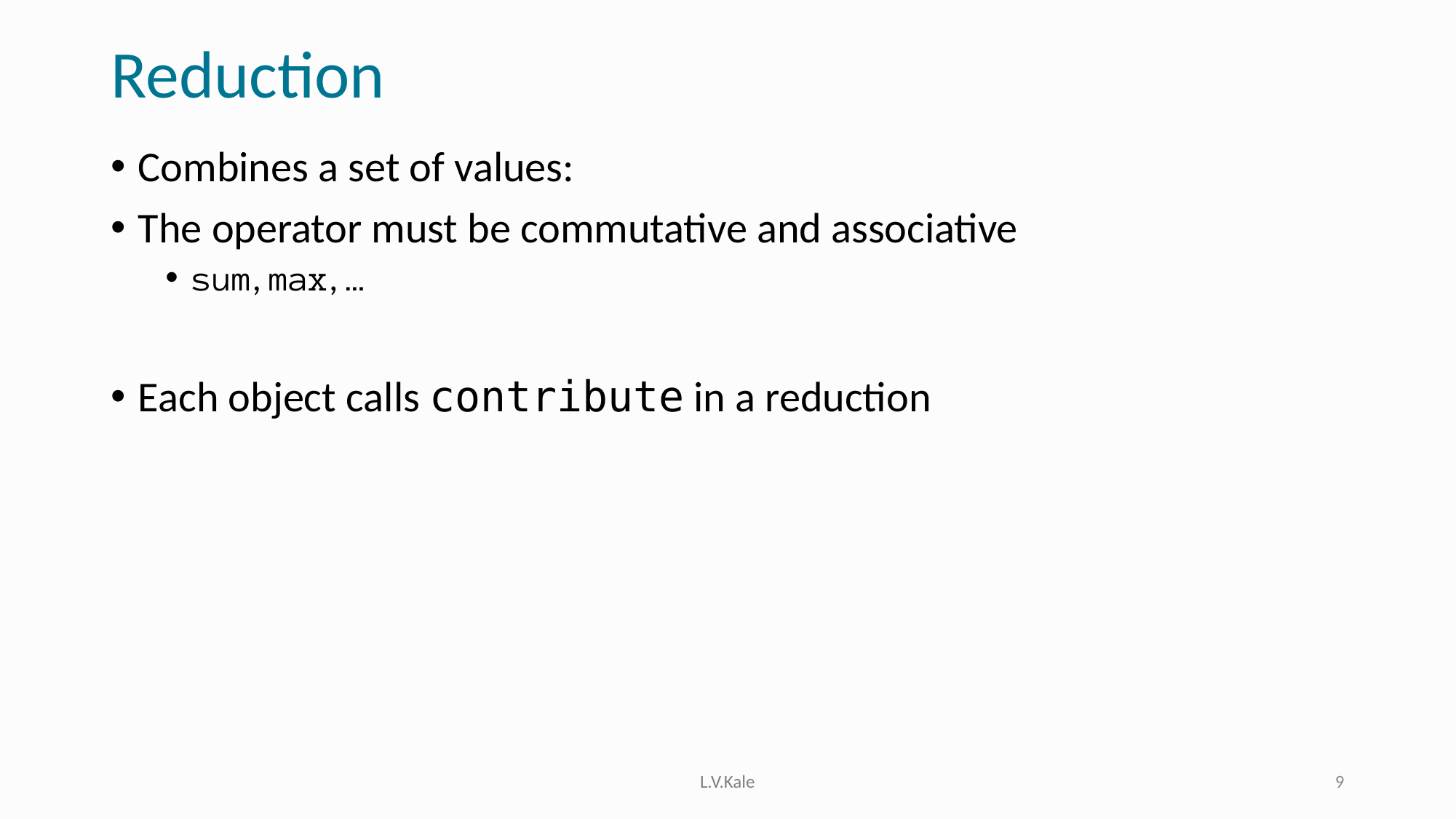

# Reduction
Combines a set of values:
The operator must be commutative and associative
sum, max, …

Each object calls contribute in a reduction
L.V.Kale
9